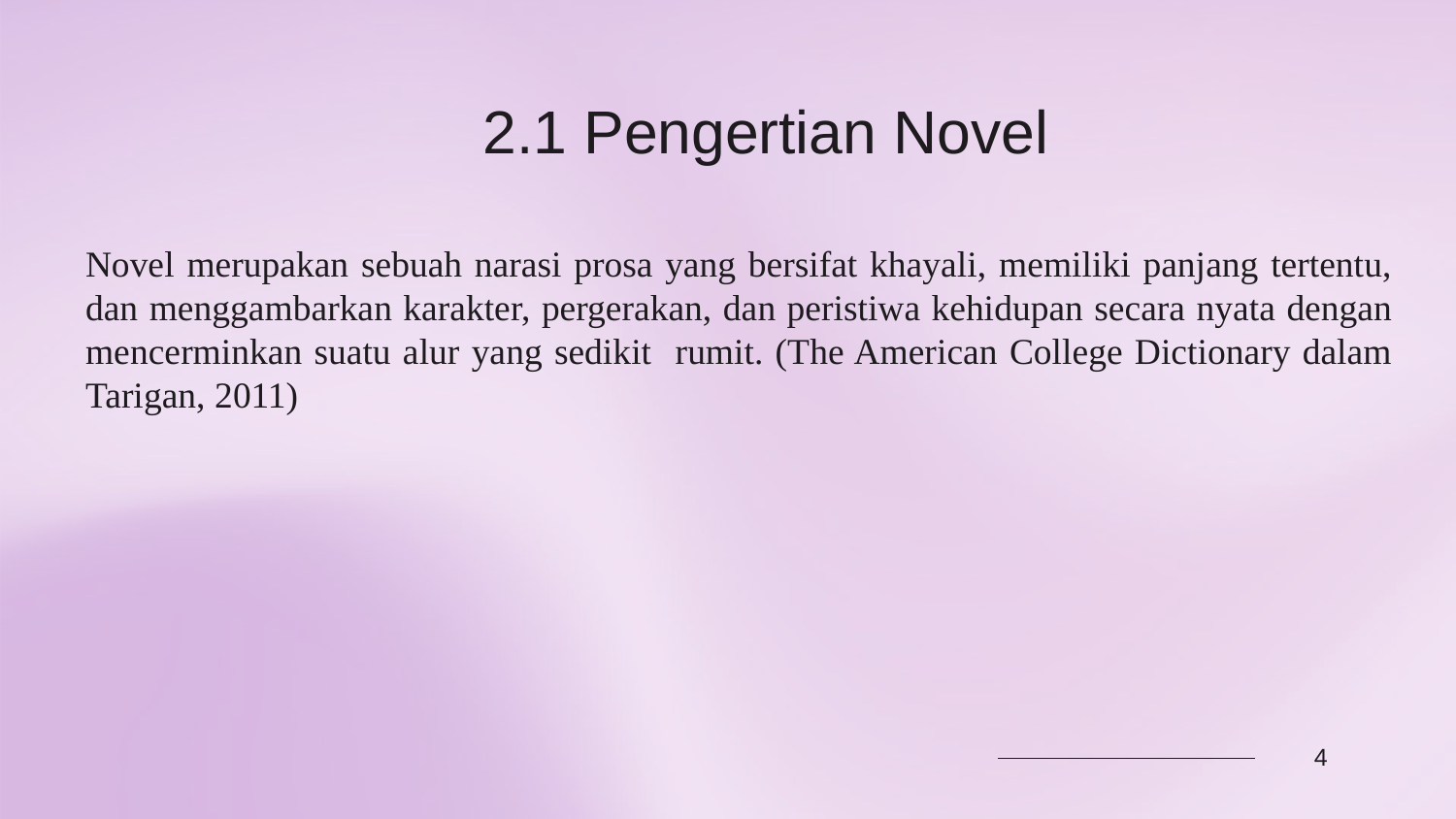

# 2.1 Pengertian Novel
Novel merupakan sebuah narasi prosa yang bersifat khayali, memiliki panjang tertentu, dan menggambarkan karakter, pergerakan, dan peristiwa kehidupan secara nyata dengan mencerminkan suatu alur yang sedikit  rumit. (The American College Dictionary dalam Tarigan, 2011)
4